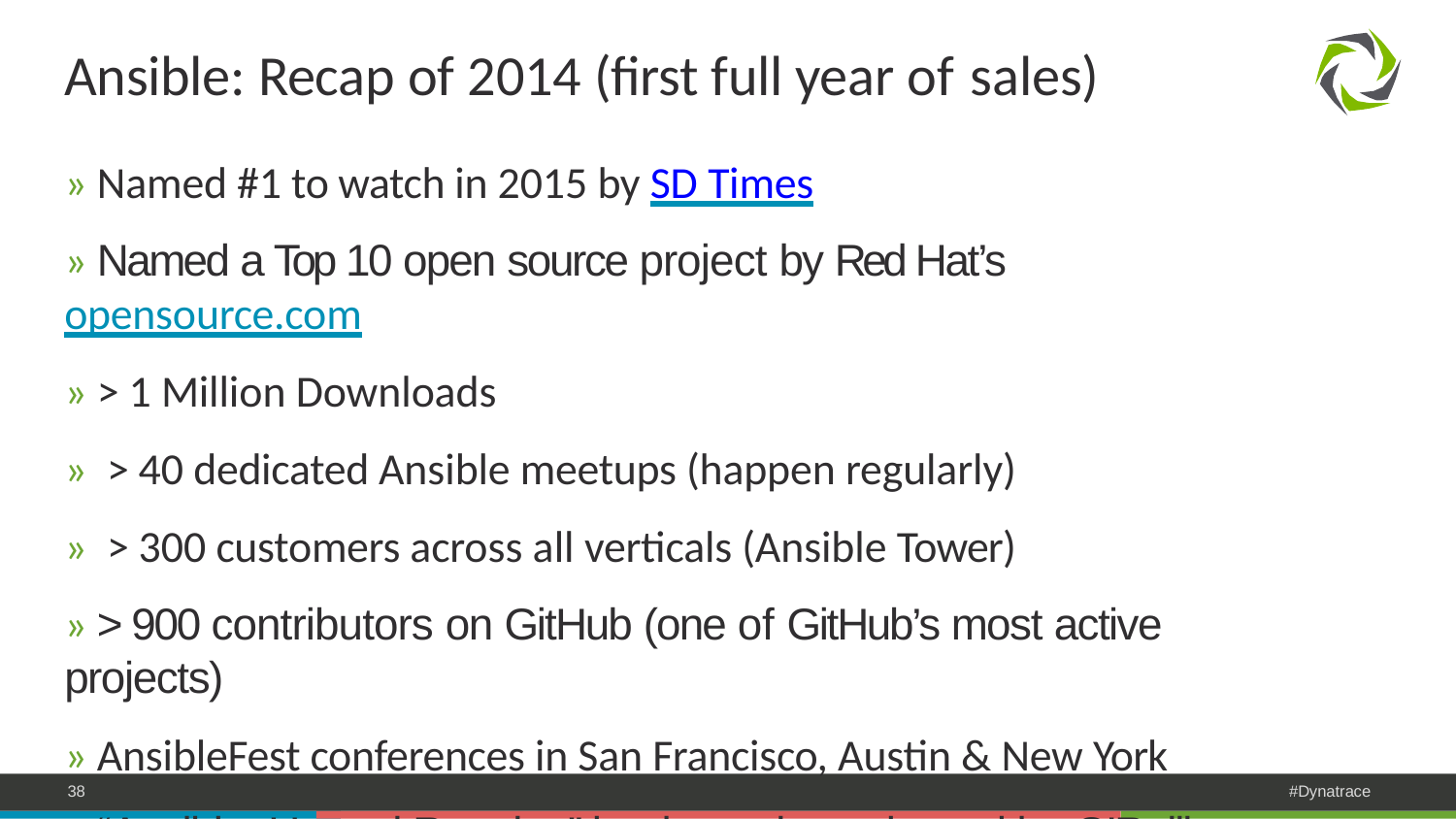

# Ansible: Recap of 2014 (first full year of sales)
» Named #1 to watch in 2015 by SD Times
» Named a Top 10 open source project by Red Hat’s opensource.com
» > 1 Million Downloads
»  > 40 dedicated Ansible meetups (happen regularly)
»  > 300 customers across all verticals (Ansible Tower)
» > 900 contributors on GitHub (one of GitHub’s most active projects)
» AnsibleFest conferences in San Francisco, Austin & New York
» “Ansible: Up and Running” book preview released by O’Reilly
38
#Dynatrace